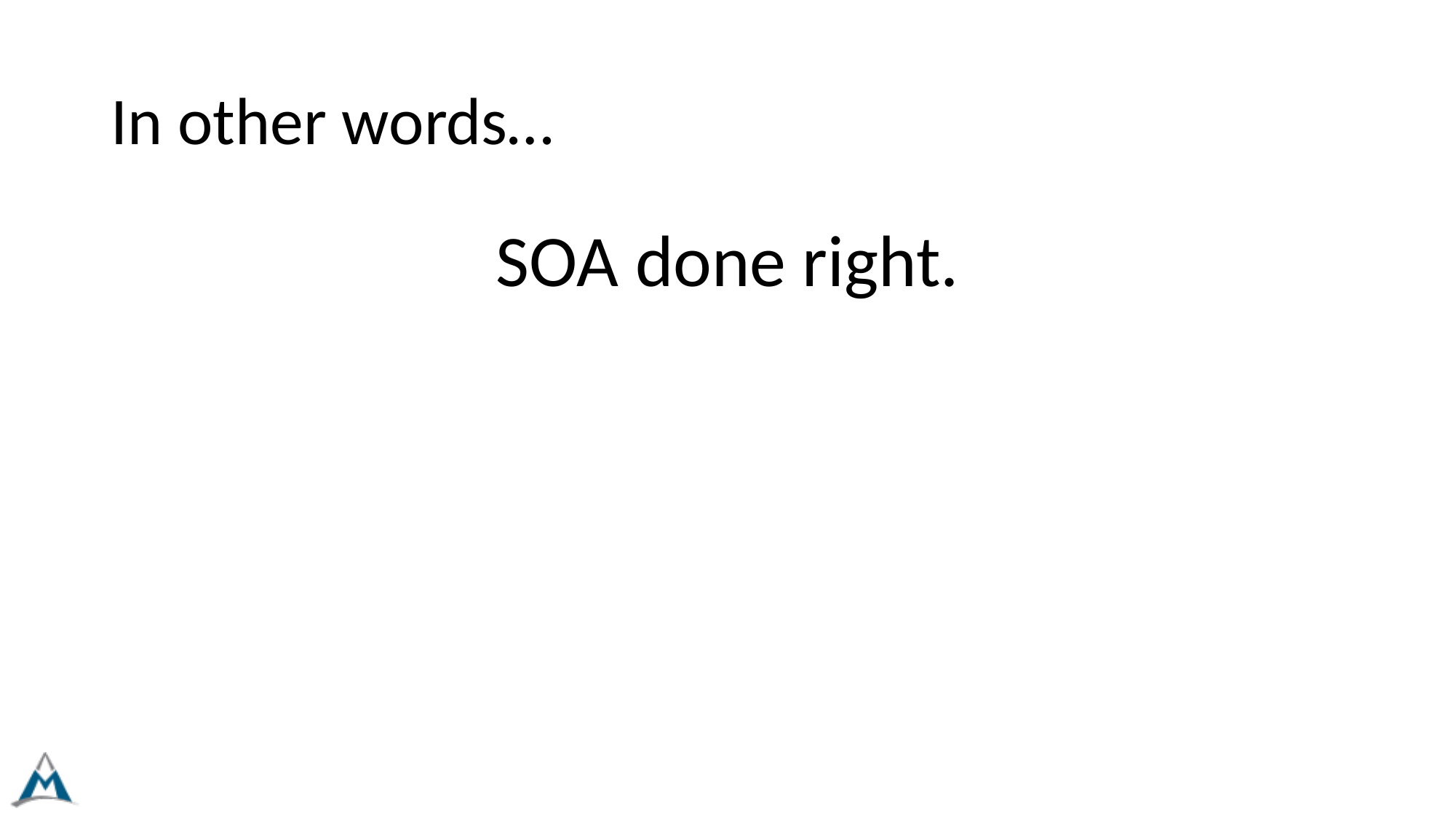

# In other words…
SOA done right.